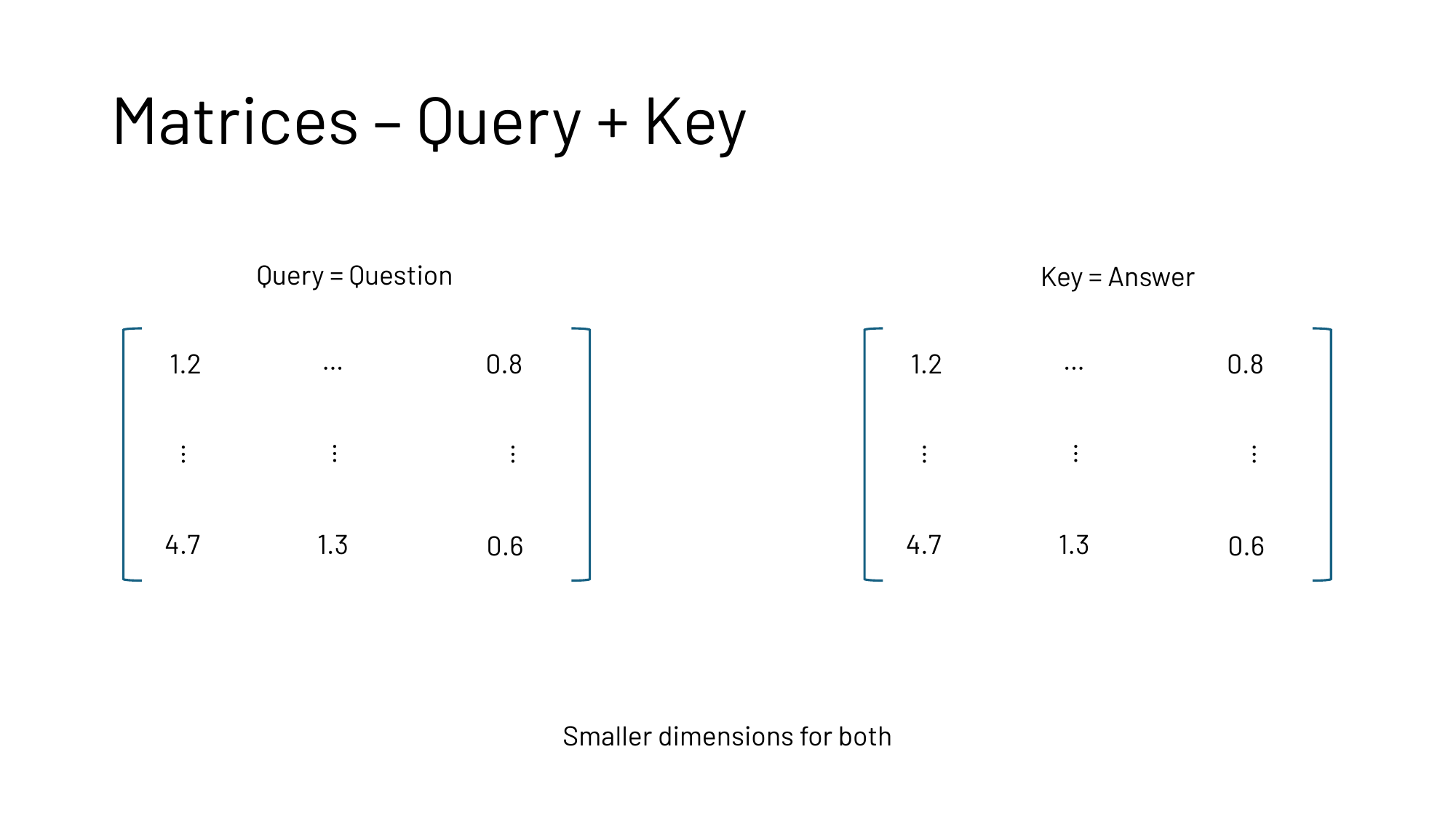

# Matrices – Query + Key
Query = Question
Key = Answer

1.2
0.8
1.2
0.8
…
…
…
…
…
…
…
…
4.7
4.7
1.3
1.3
0.6
0.6
Smaller dimensions for both